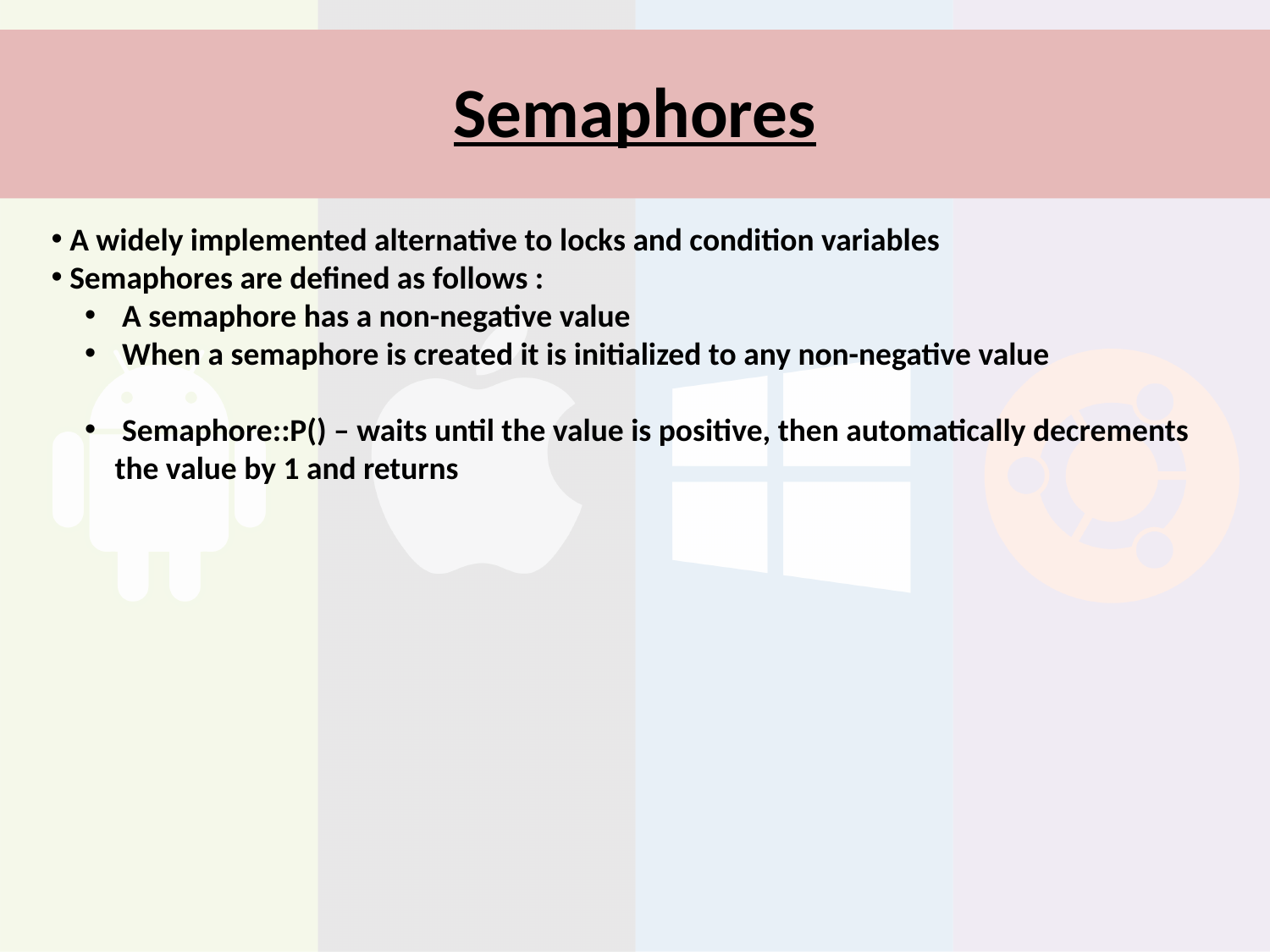

# Semaphores

 A widely implemented alternative to locks and condition variables
 Semaphores are defined as follows :
 A semaphore has a non-negative value
 When a semaphore is created it is initialized to any non-negative value

 Semaphore::P() – waits until the value is positive, then automatically decrements the value by 1 and returns